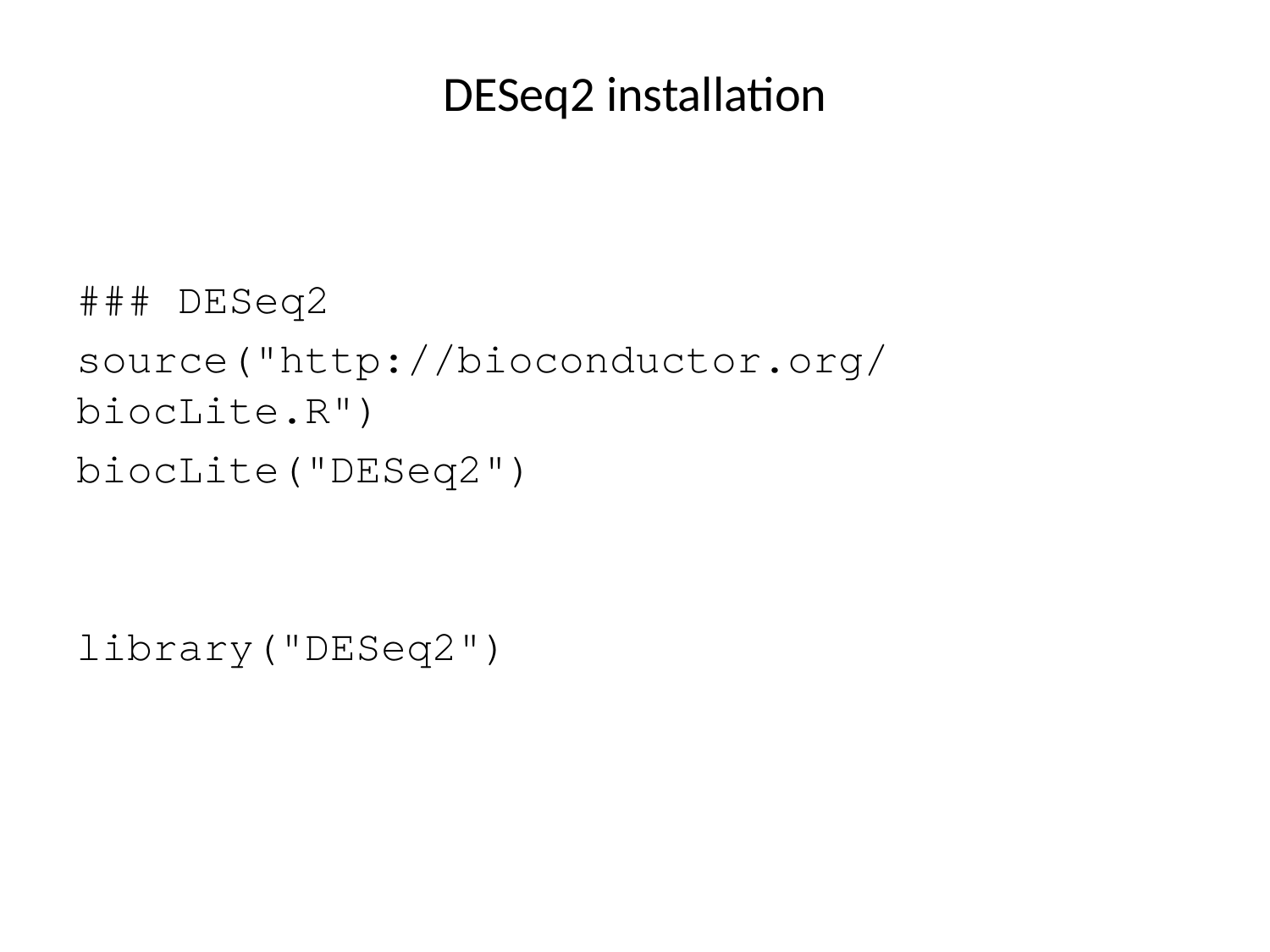

# DESeq2 installation
### DESeq2
source("http://bioconductor.org/biocLite.R")
biocLite("DESeq2")

library("DESeq2")